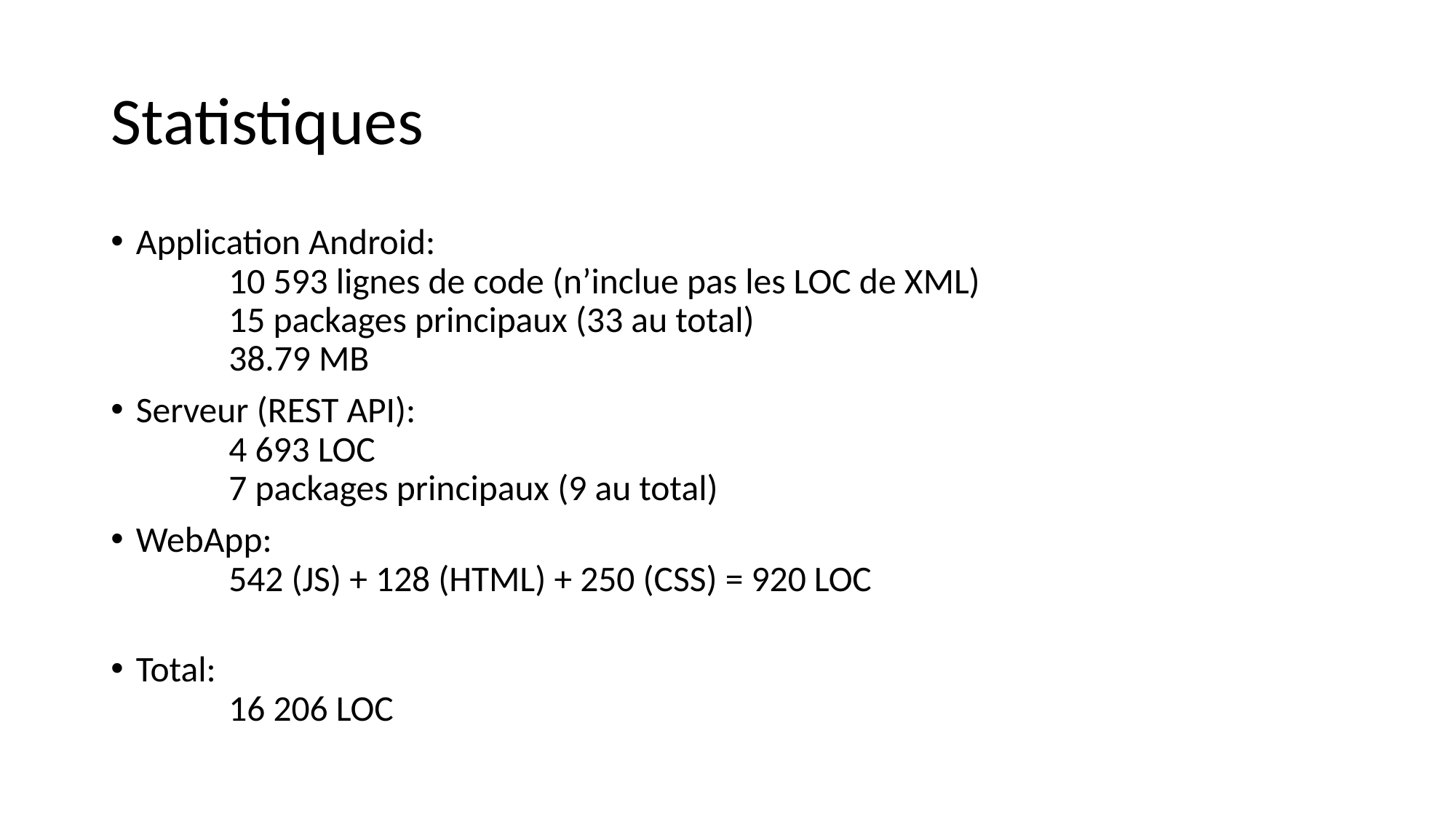

# Statistiques
Application Android:
	10 593 lignes de code (n’inclue pas les LOC de XML)
	15 packages principaux (33 au total)
	38.79 MB
Serveur (REST API):
	4 693 LOC
	7 packages principaux (9 au total)
WebApp:
	542 (JS) + 128 (HTML) + 250 (CSS) = 920 LOC
Total:
	16 206 LOC